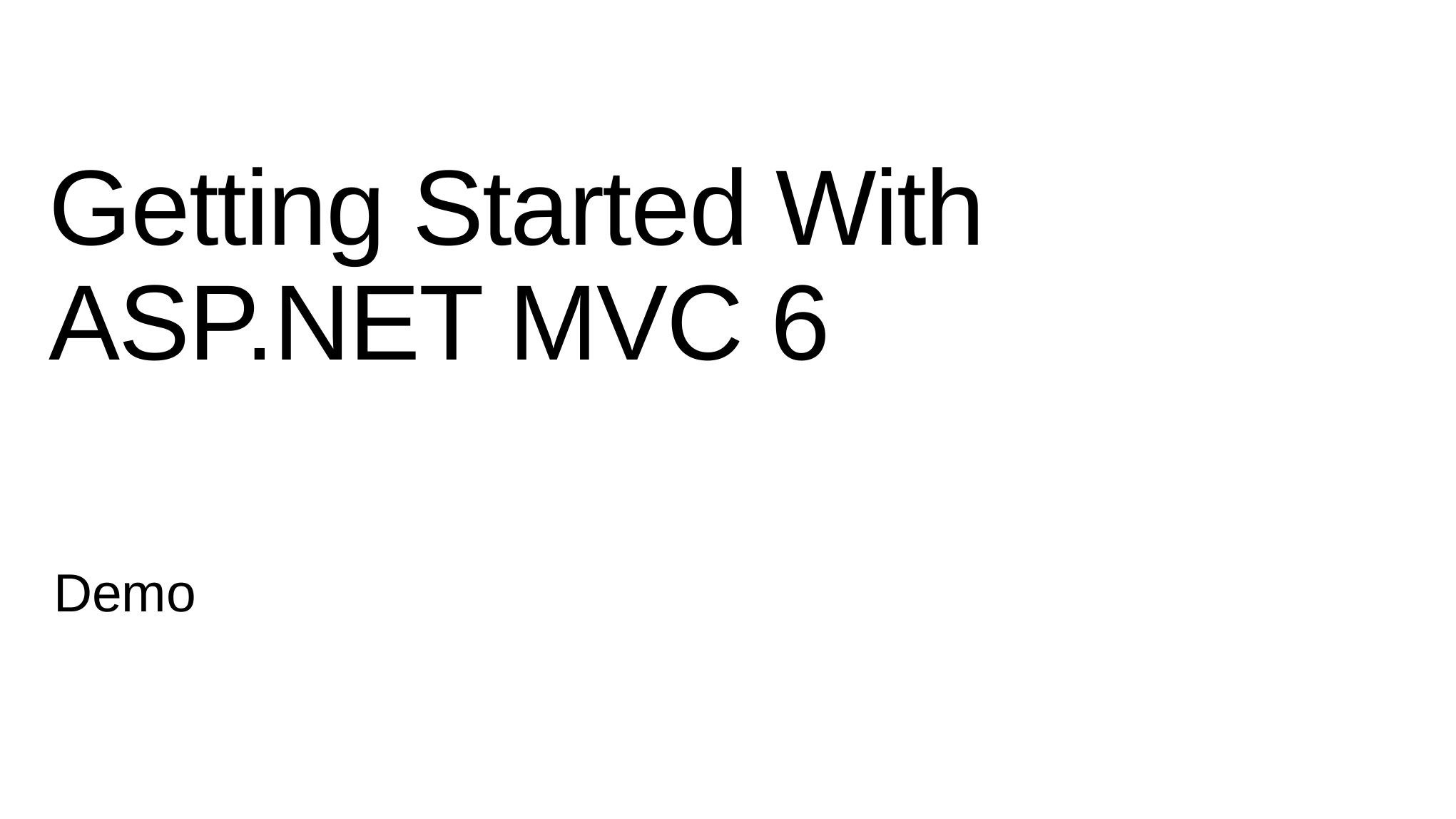

# Getting Started With ASP.NET MVC 6
Demo